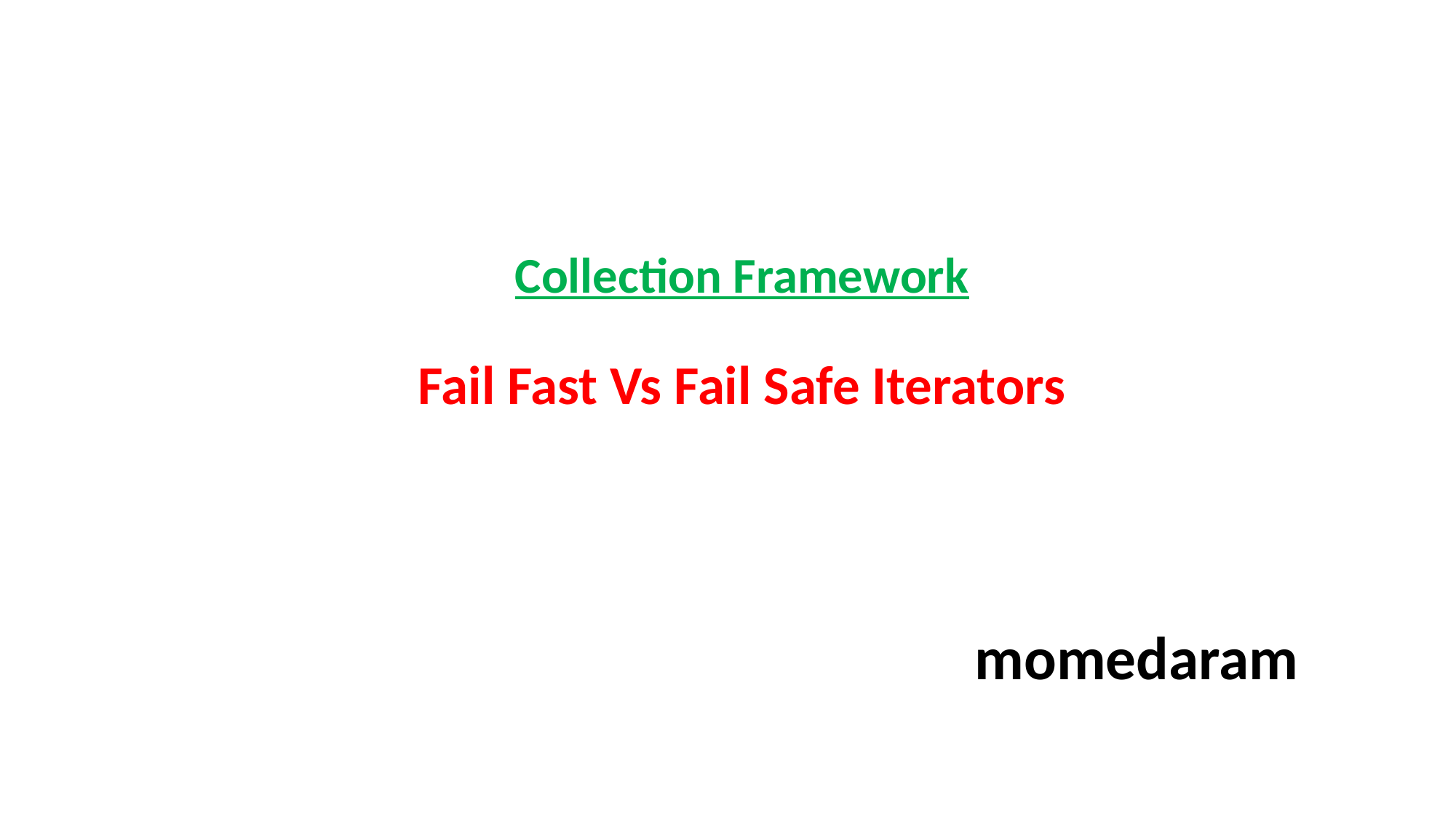

# Collection Framework Fail Fast Vs Fail Safe Iterators
			momedaram